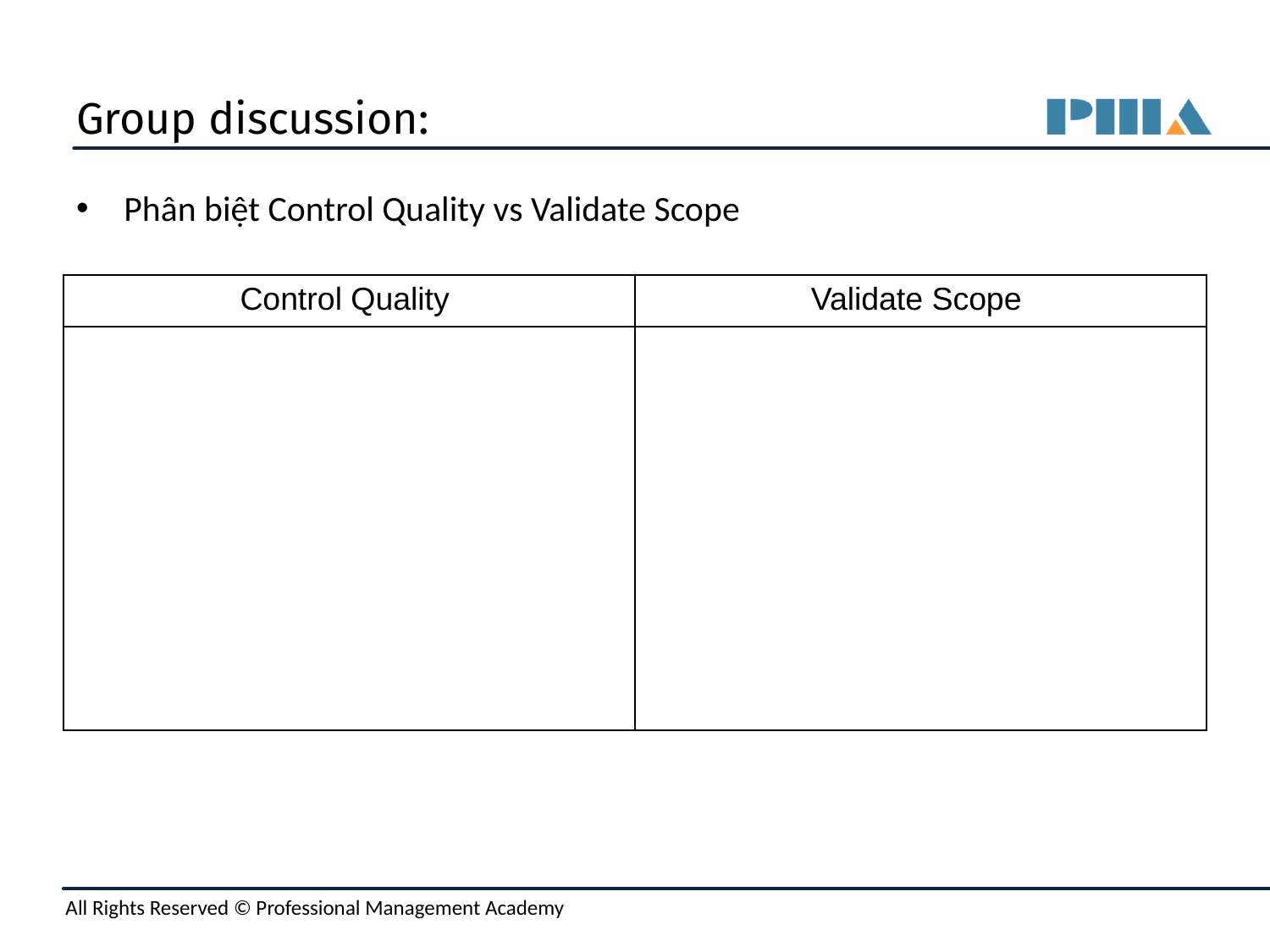

# Group discussion:
Phân biệt Control Quality vs Validate Scope
| Control Quality | Validate Scope |
| --- | --- |
|  |  |